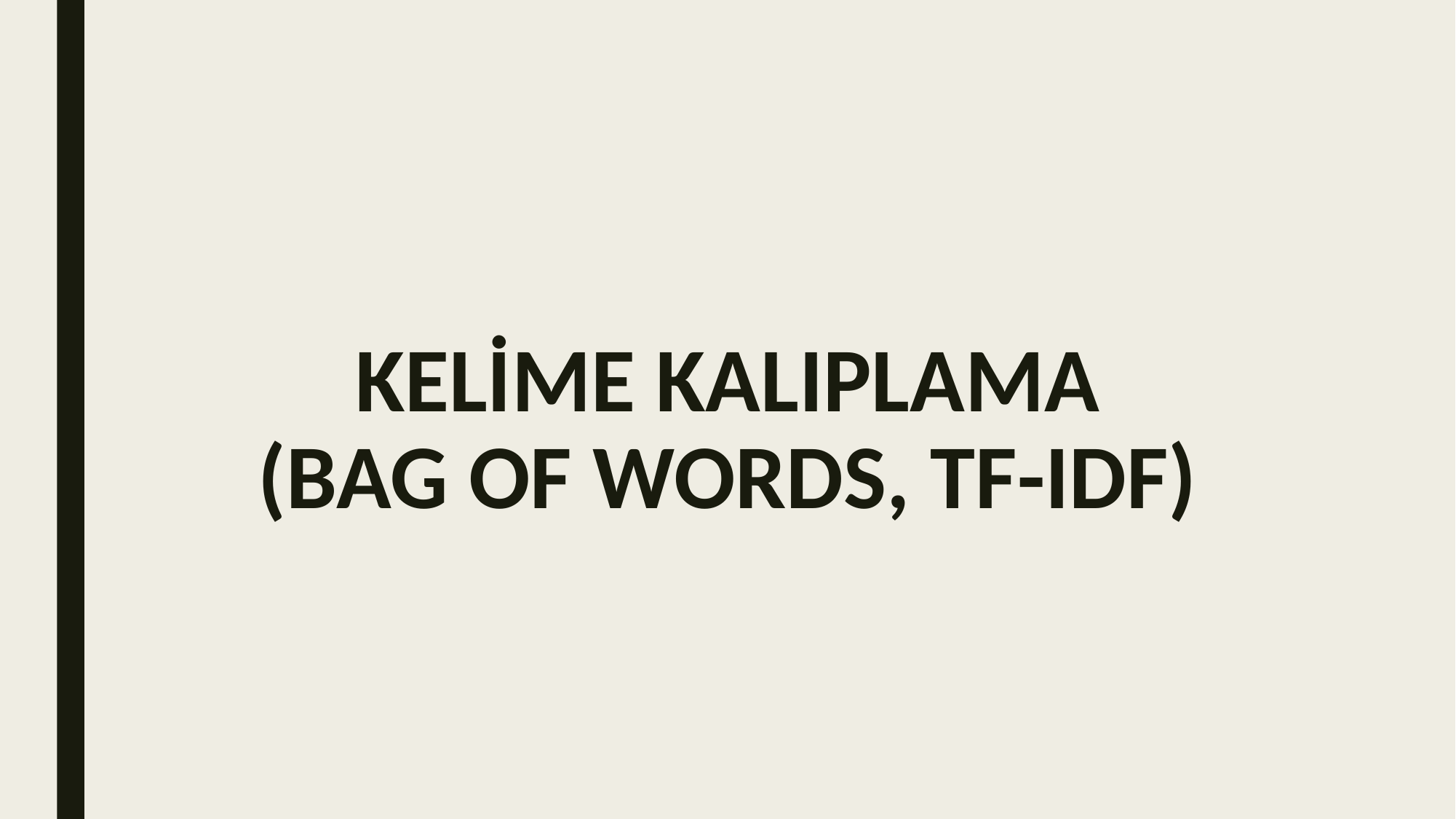

# KELİME KALIPLAMA (BAG OF WORDS, TF-IDF)